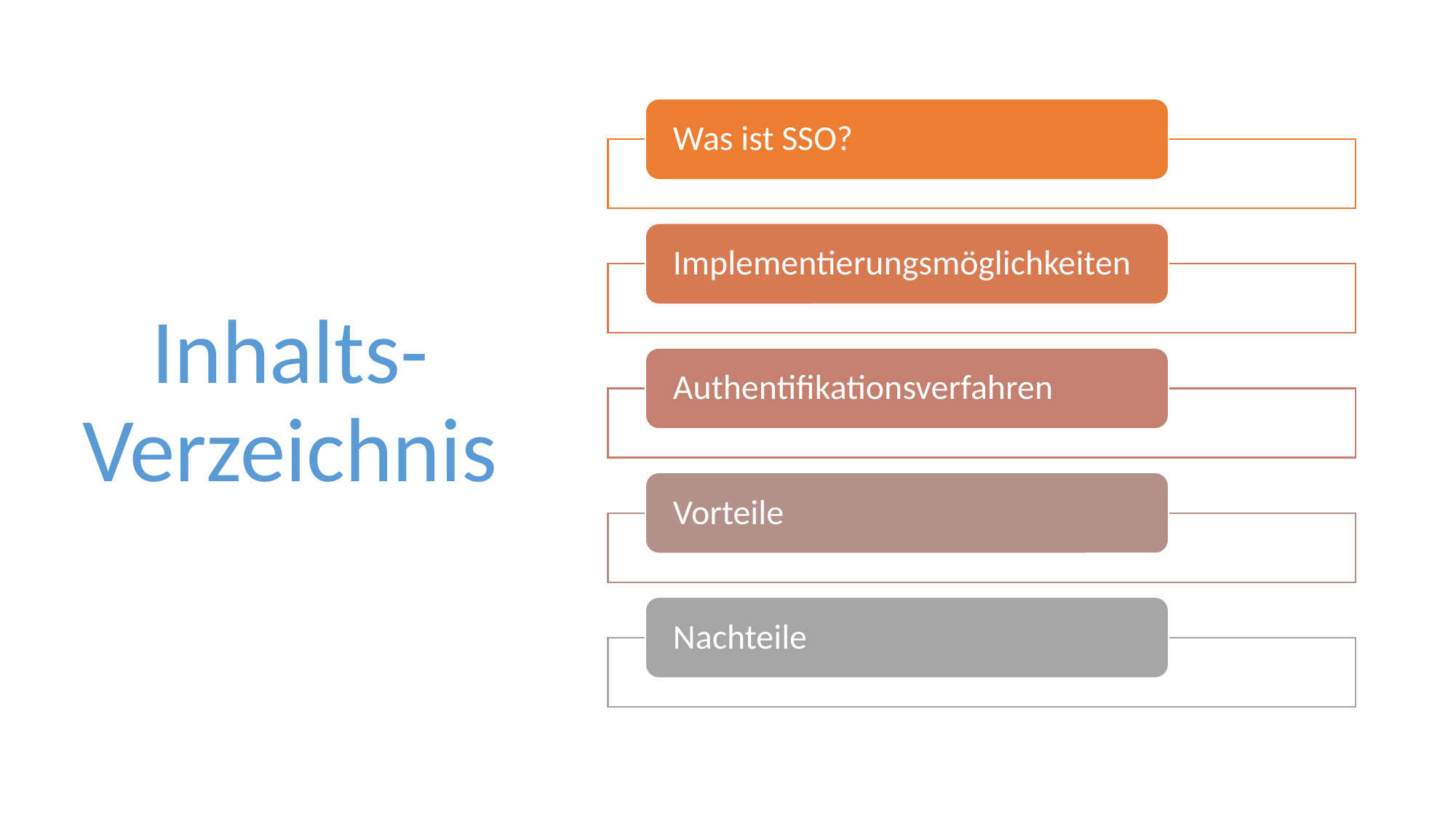

# Inhalts-Verzeichnis
Was ist SSO?
Implementierungsmöglichkeiten
Authentifikationsverfahren
Vorteile
Nachteile